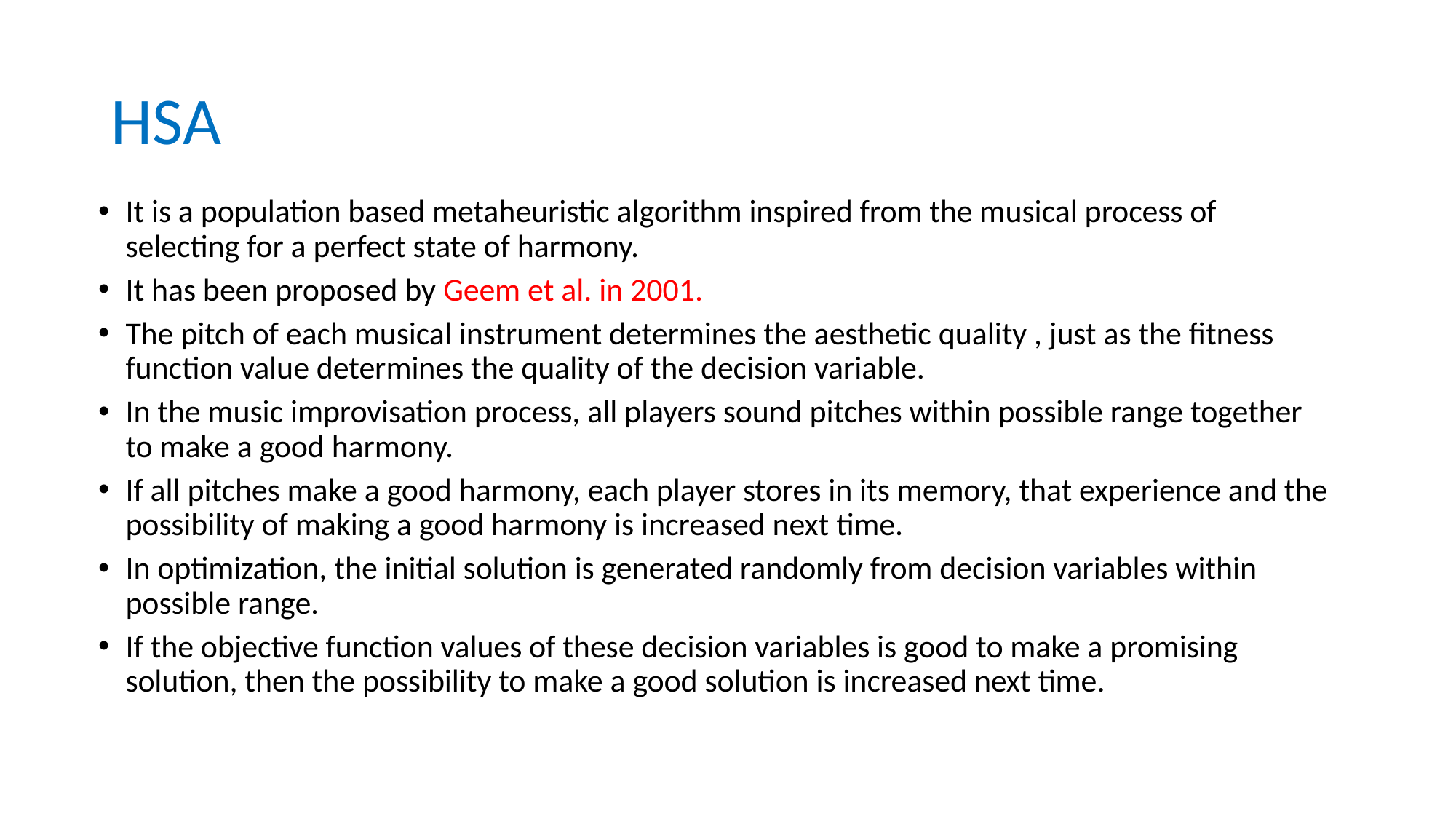

# HSA
It is a population based metaheuristic algorithm inspired from the musical process of selecting for a perfect state of harmony.
It has been proposed by Geem et al. in 2001.
The pitch of each musical instrument determines the aesthetic quality , just as the fitness function value determines the quality of the decision variable.
In the music improvisation process, all players sound pitches within possible range together to make a good harmony.
If all pitches make a good harmony, each player stores in its memory, that experience and the possibility of making a good harmony is increased next time.
In optimization, the initial solution is generated randomly from decision variables within possible range.
If the objective function values of these decision variables is good to make a promising solution, then the possibility to make a good solution is increased next time.